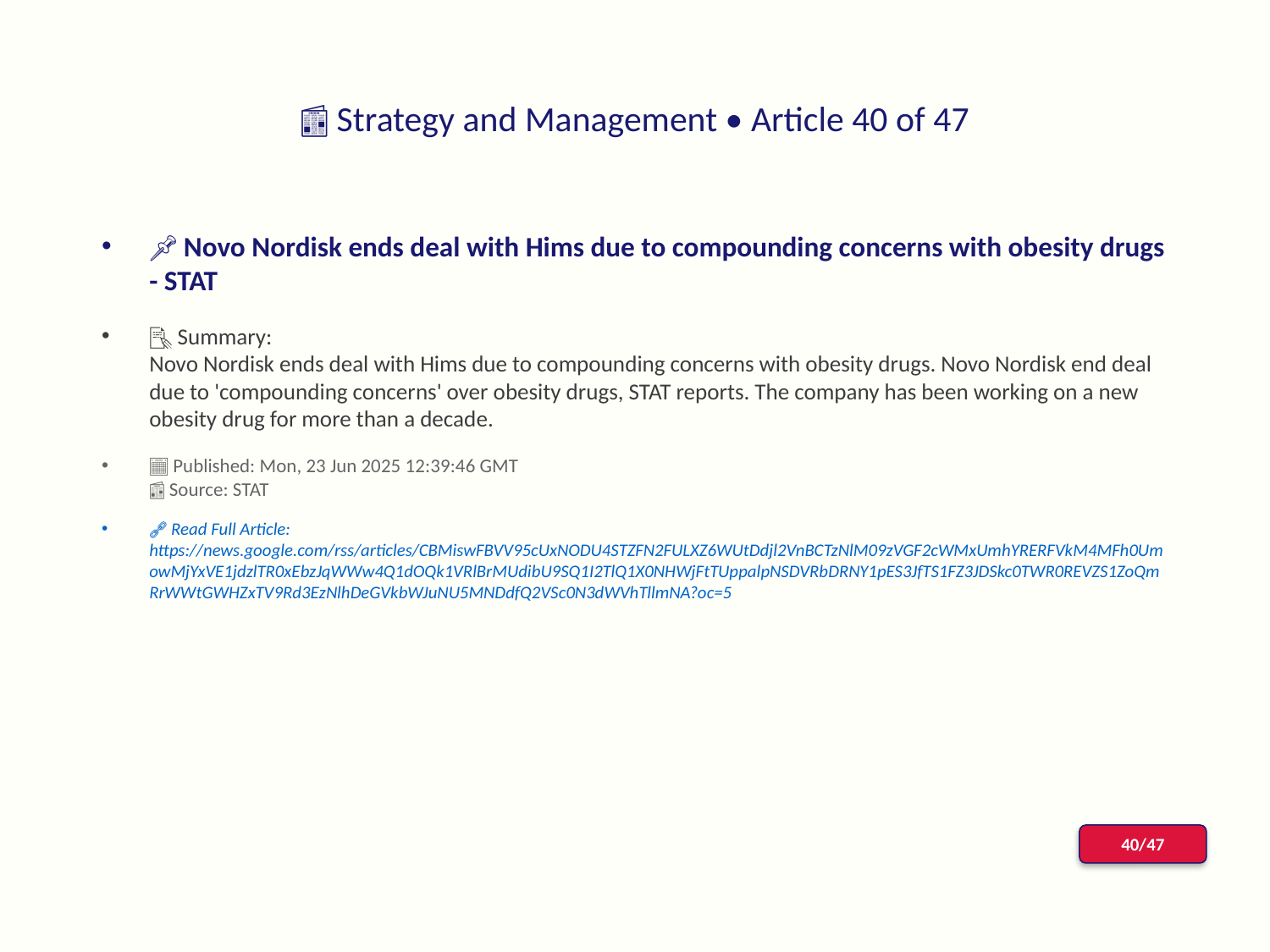

# 📰 Strategy and Management • Article 40 of 47
📌 Novo Nordisk ends deal with Hims due to compounding concerns with obesity drugs - STAT
📝 Summary:
Novo Nordisk ends deal with Hims due to compounding concerns with obesity drugs. Novo Nordisk end deal due to 'compounding concerns' over obesity drugs, STAT reports. The company has been working on a new obesity drug for more than a decade.
📅 Published: Mon, 23 Jun 2025 12:39:46 GMT
📰 Source: STAT
🔗 Read Full Article: https://news.google.com/rss/articles/CBMiswFBVV95cUxNODU4STZFN2FULXZ6WUtDdjl2VnBCTzNlM09zVGF2cWMxUmhYRERFVkM4MFh0UmowMjYxVE1jdzlTR0xEbzJqWWw4Q1dOQk1VRlBrMUdibU9SQ1I2TlQ1X0NHWjFtTUppalpNSDVRbDRNY1pES3JfTS1FZ3JDSkc0TWR0REVZS1ZoQmRrWWtGWHZxTV9Rd3EzNlhDeGVkbWJuNU5MNDdfQ2VSc0N3dWVhTllmNA?oc=5
40/47